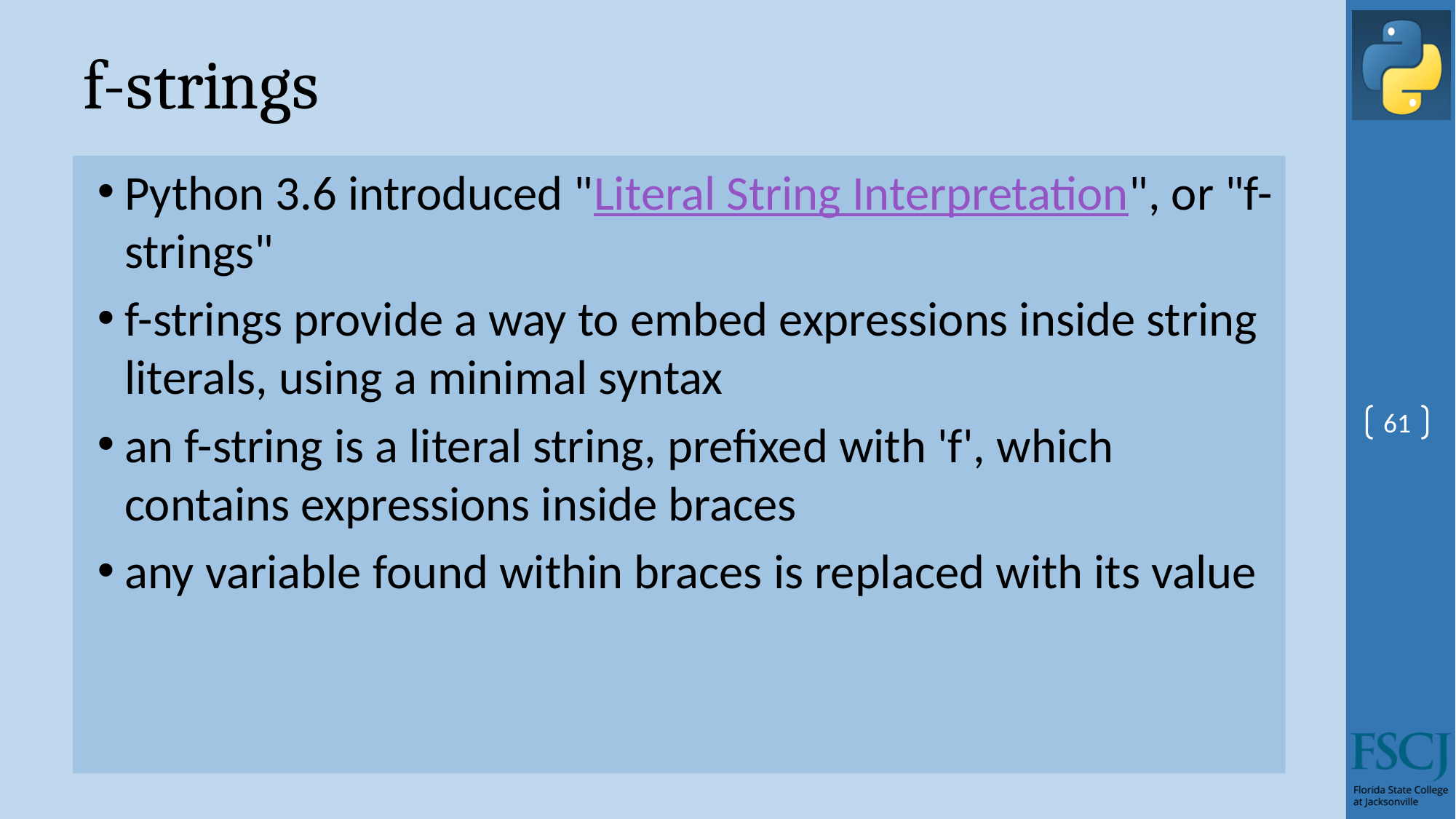

# f-strings
Python 3.6 introduced "Literal String Interpretation", or "f-strings"
f-strings provide a way to embed expressions inside string literals, using a minimal syntax
an f-string is a literal string, prefixed with 'f', which contains expressions inside braces
any variable found within braces is replaced with its value
61